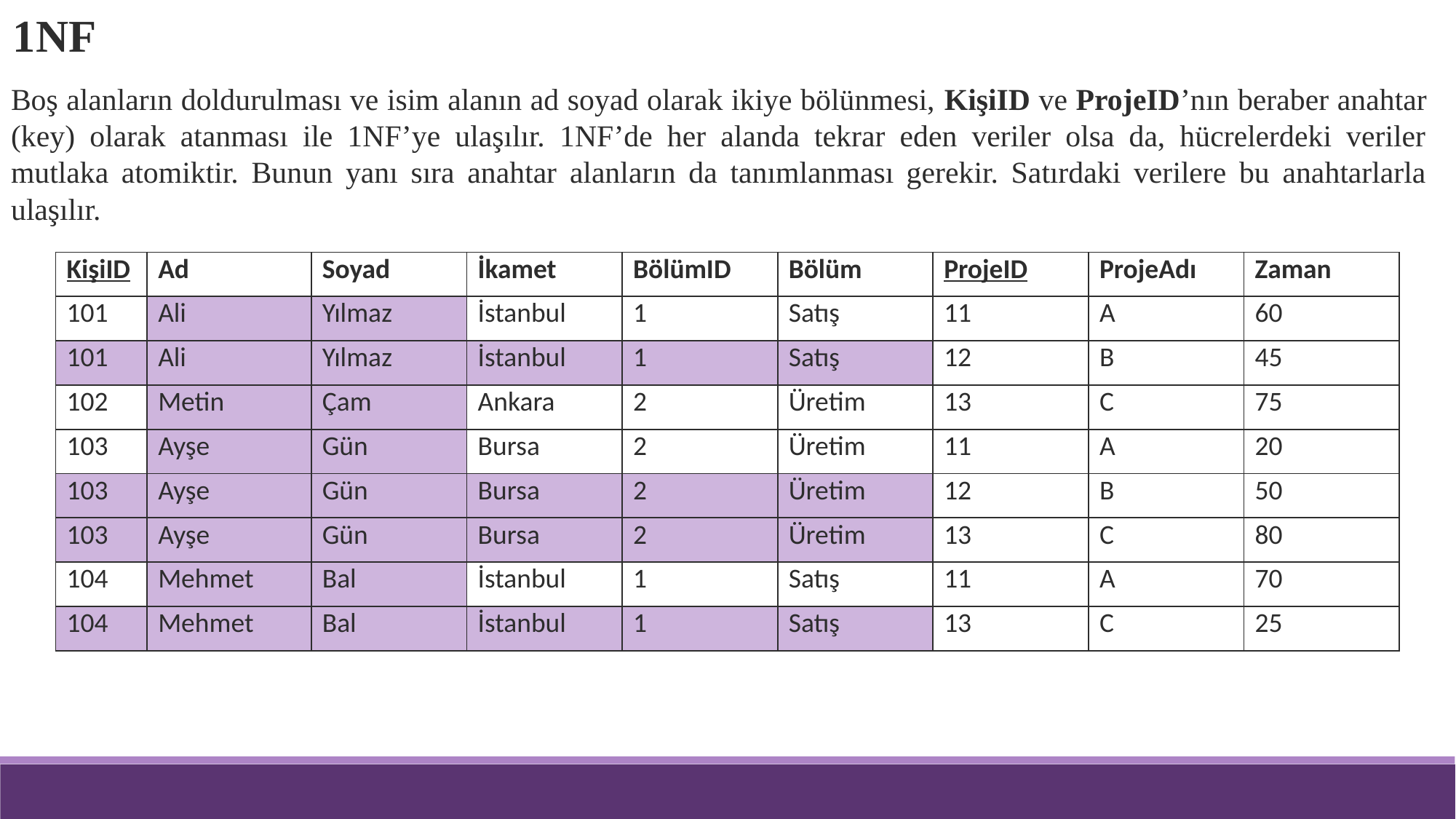

1NF
Boş alanların doldurulması ve isim alanın ad soyad olarak ikiye bölünmesi, KişiID ve ProjeID’nın beraber anahtar (key) olarak atanması ile 1NF’ye ulaşılır. 1NF’de her alanda tekrar eden veriler olsa da, hücrelerdeki veriler mutlaka atomiktir. Bunun yanı sıra anahtar alanların da tanımlanması gerekir. Satırdaki verilere bu anahtarlarla ulaşılır.
| KişiID | Ad | Soyad | İkamet | BölümID | Bölüm | ProjeID | ProjeAdı | Zaman |
| --- | --- | --- | --- | --- | --- | --- | --- | --- |
| 101 | Ali | Yılmaz | İstanbul | 1 | Satış | 11 | A | 60 |
| 101 | Ali | Yılmaz | İstanbul | 1 | Satış | 12 | B | 45 |
| 102 | Metin | Çam | Ankara | 2 | Üretim | 13 | C | 75 |
| 103 | Ayşe | Gün | Bursa | 2 | Üretim | 11 | A | 20 |
| 103 | Ayşe | Gün | Bursa | 2 | Üretim | 12 | B | 50 |
| 103 | Ayşe | Gün | Bursa | 2 | Üretim | 13 | C | 80 |
| 104 | Mehmet | Bal | İstanbul | 1 | Satış | 11 | A | 70 |
| 104 | Mehmet | Bal | İstanbul | 1 | Satış | 13 | C | 25 |